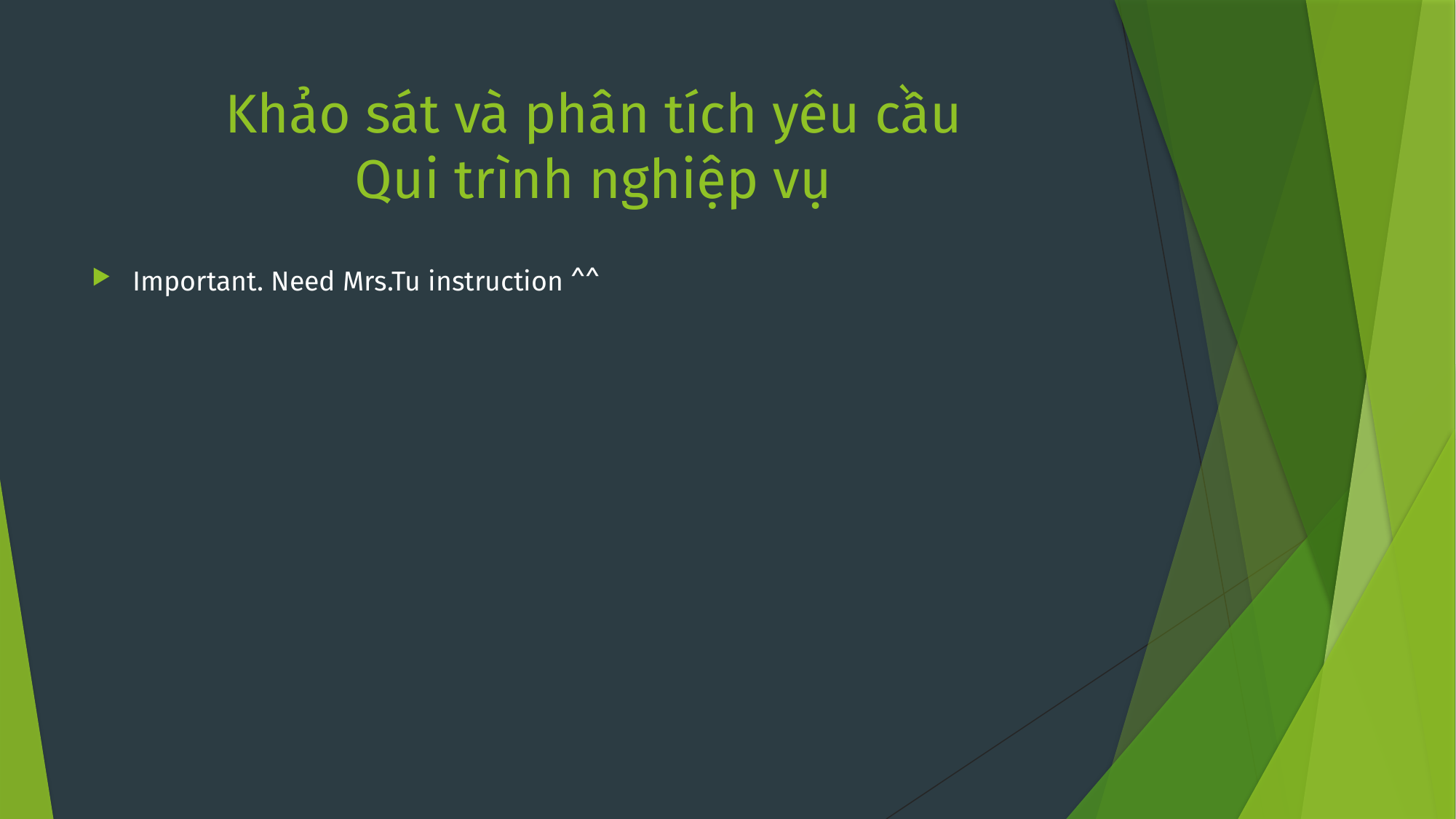

# Khảo sát và phân tích yêu cầu Qui trình nghiệp vụ
Important. Need Mrs.Tu instruction ^^